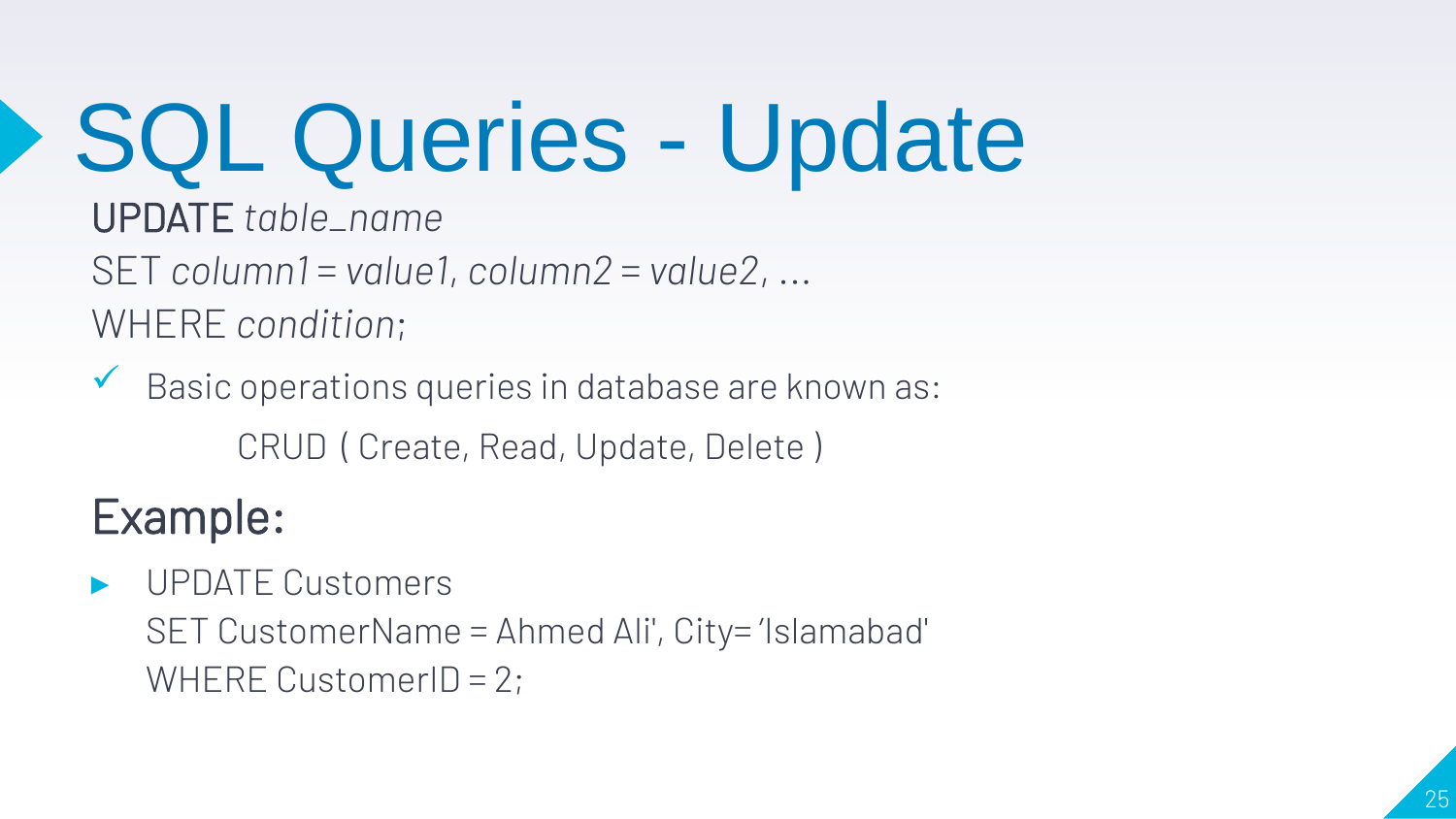

# SQL Queries - Update
UPDATE table_name
SET column1 = value1, column2 = value2, ...
WHERE condition;
Basic operations queries in database are known as:
	CRUD  ( Create, Read, Update, Delete )
Example:
UPDATE Customers
SET CustomerName = Ahmed Ali', City= ’Islamabad'
WHERE CustomerID = 2;

25